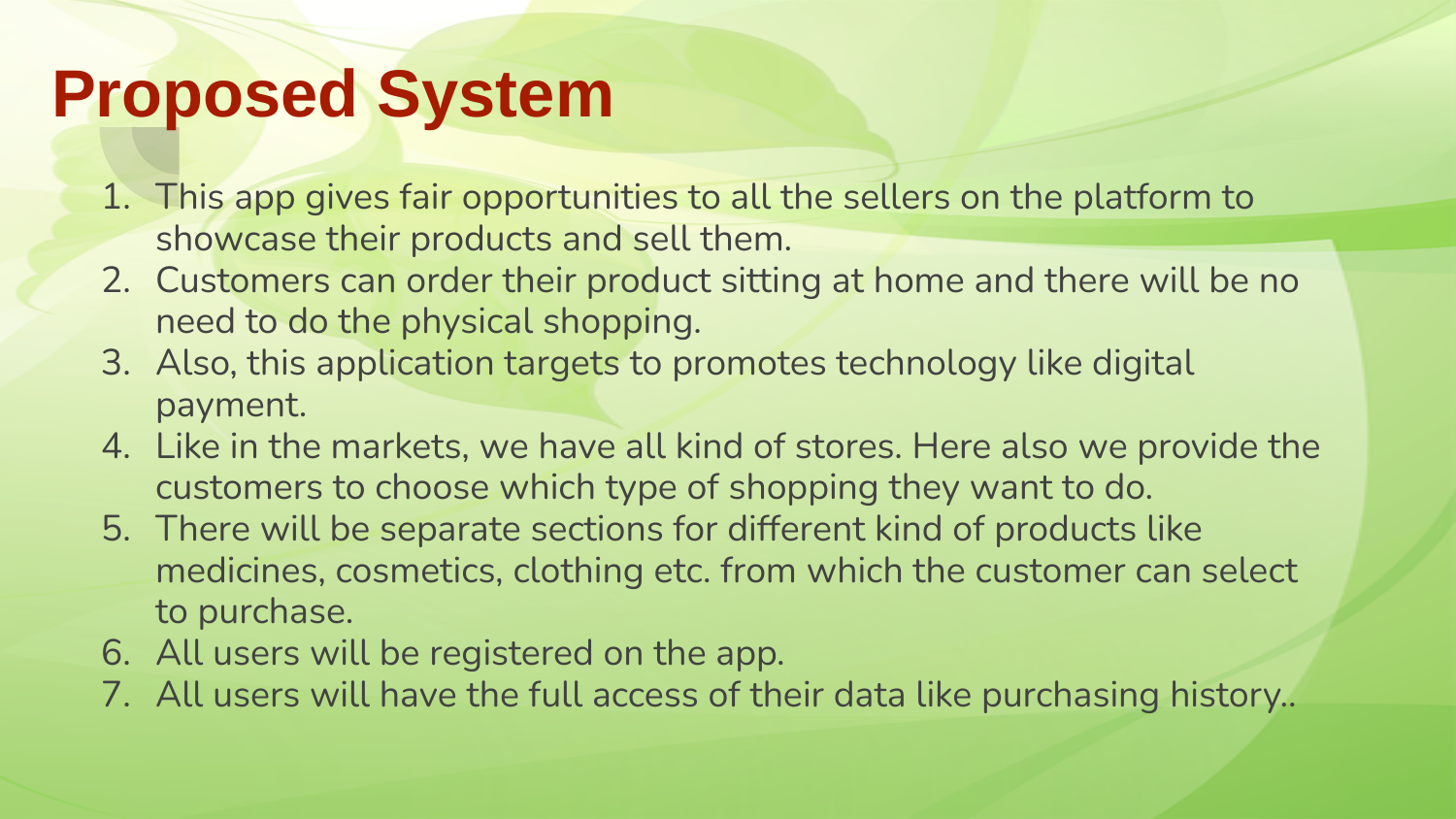

# Proposed System
This app gives fair opportunities to all the sellers on the platform to showcase their products and sell them.
Customers can order their product sitting at home and there will be no need to do the physical shopping.
Also, this application targets to promotes technology like digital payment.
Like in the markets, we have all kind of stores. Here also we provide the customers to choose which type of shopping they want to do.
There will be separate sections for different kind of products like medicines, cosmetics, clothing etc. from which the customer can select to purchase.
All users will be registered on the app.
All users will have the full access of their data like purchasing history..